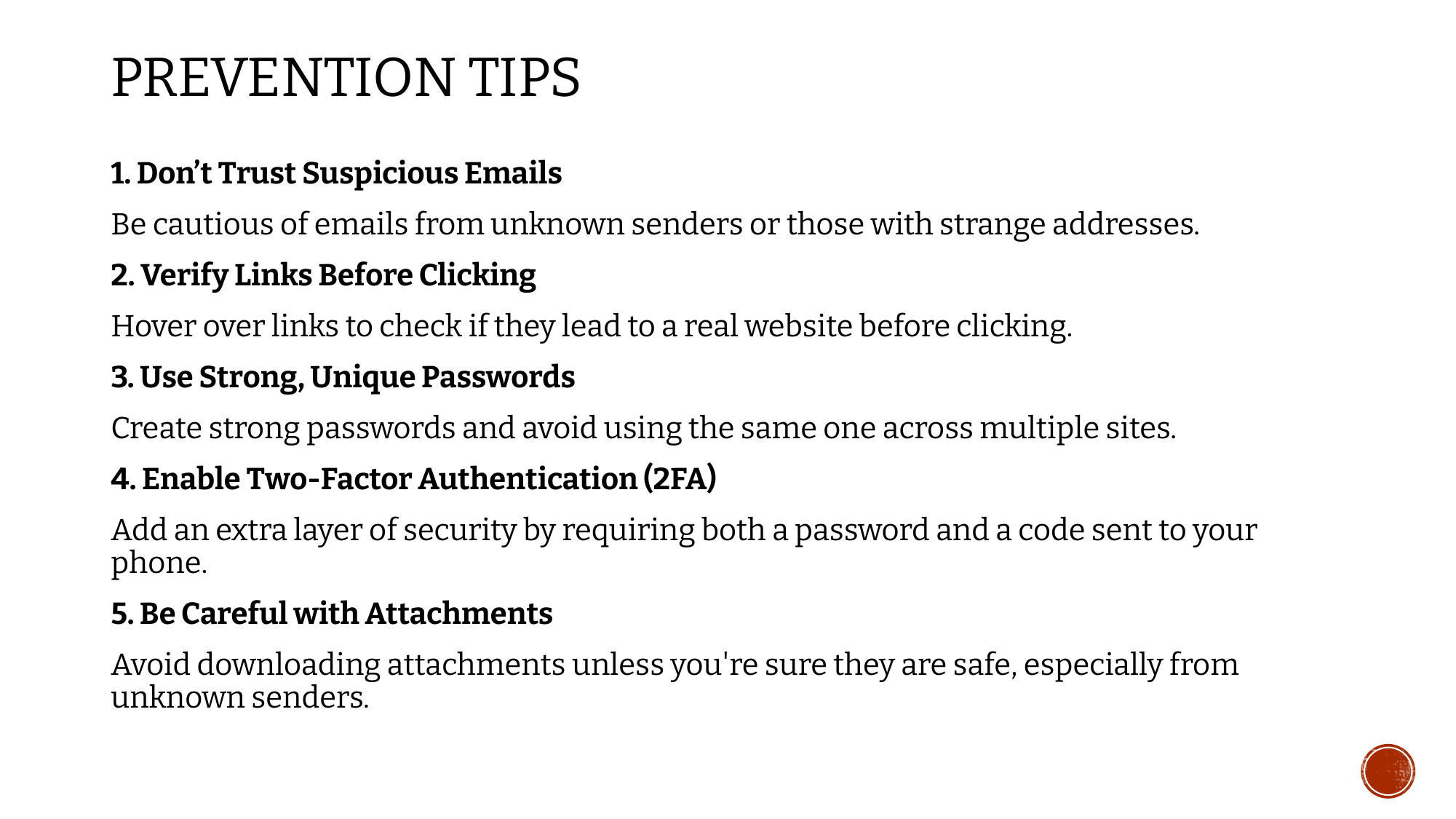

# Prevention Tips
1. Don’t Trust Suspicious Emails
Be cautious of emails from unknown senders or those with strange addresses.
2. Verify Links Before Clicking
Hover over links to check if they lead to a real website before clicking.
3. Use Strong, Unique Passwords
Create strong passwords and avoid using the same one across multiple sites.
4. Enable Two-Factor Authentication (2FA)
Add an extra layer of security by requiring both a password and a code sent to your phone.
5. Be Careful with Attachments
Avoid downloading attachments unless you're sure they are safe, especially from unknown senders.